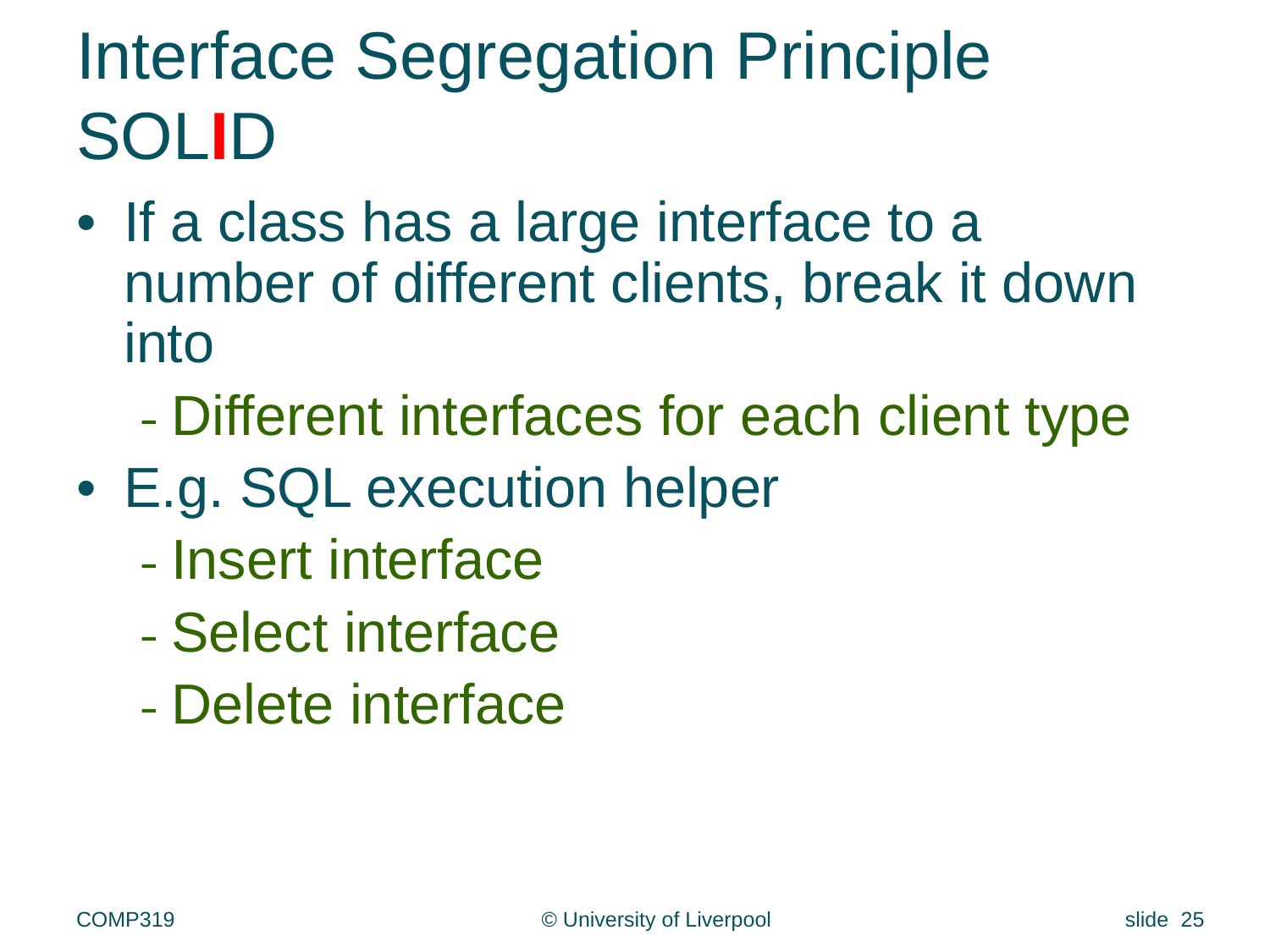

# Interface Segregation Principle SOLID
If a class has a large interface to a number of different clients, break it down into
Different interfaces for each client type
E.g. SQL execution helper
Insert interface
Select interface
Delete interface
COMP319
© University of Liverpool
slide  25